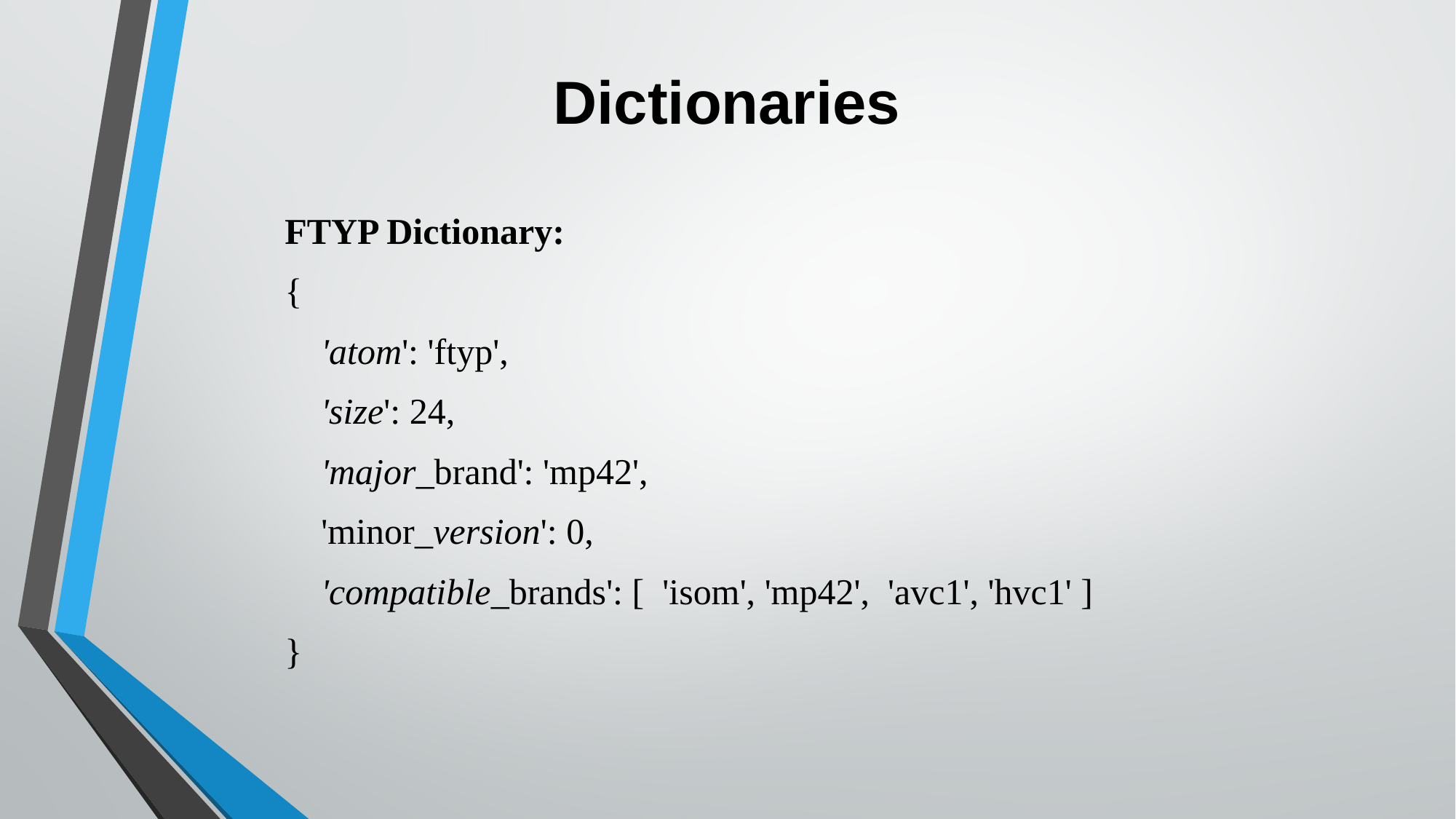

# Dictionaries
FTYP Dictionary:
{
    'atom': 'ftyp',
    'size': 24,
    'major_brand': 'mp42',
    'minor_version': 0,
    'compatible_brands': [  'isom', 'mp42',  'avc1', 'hvc1' ]
}